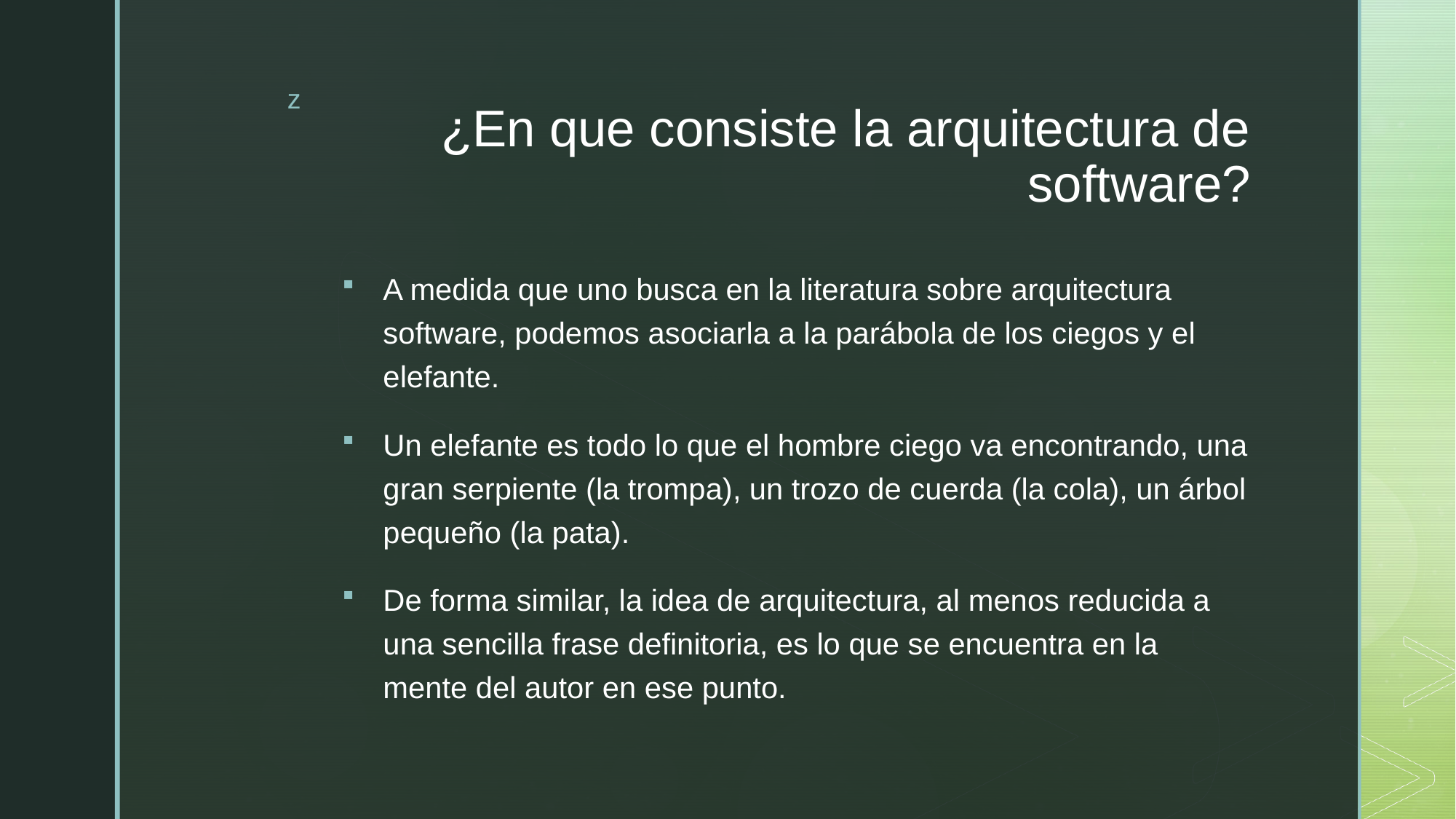

# ¿En que consiste la arquitectura de software?
A medida que uno busca en la literatura sobre arquitectura software, podemos asociarla a la parábola de los ciegos y el elefante.
Un elefante es todo lo que el hombre ciego va encontrando, una gran serpiente (la trompa), un trozo de cuerda (la cola), un árbol pequeño (la pata).
De forma similar, la idea de arquitectura, al menos reducida a una sencilla frase definitoria, es lo que se encuentra en la mente del autor en ese punto.